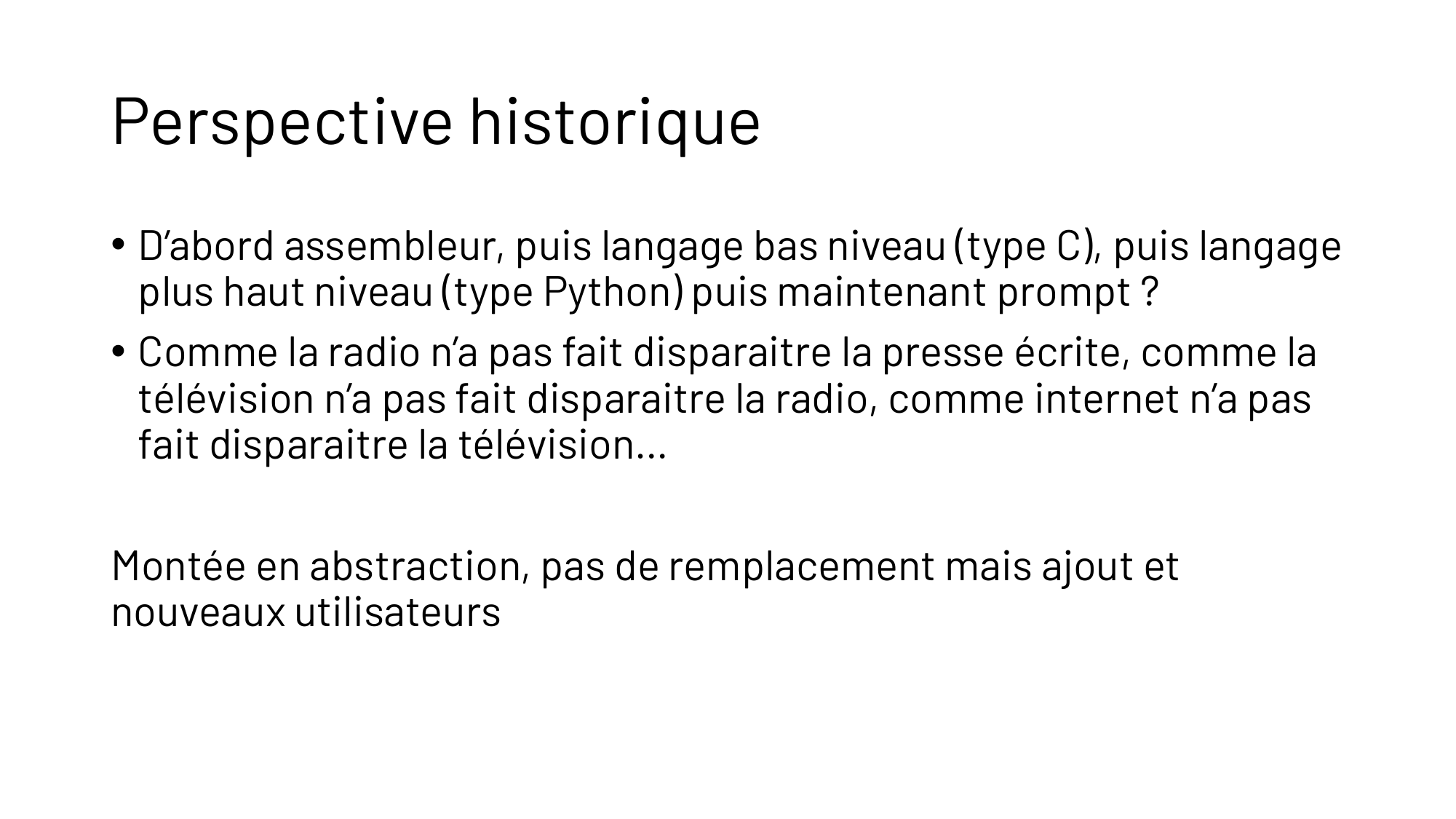

# Perspective historique
D’abord assembleur, puis langage bas niveau (type C), puis langage plus haut niveau (type Python) puis maintenant prompt ?
Comme la radio n’a pas fait disparaitre la presse écrite, comme la télévision n’a pas fait disparaitre la radio, comme internet n’a pas fait disparaitre la télévision…

Montée en abstraction, pas de remplacement mais ajout et nouveaux utilisateurs